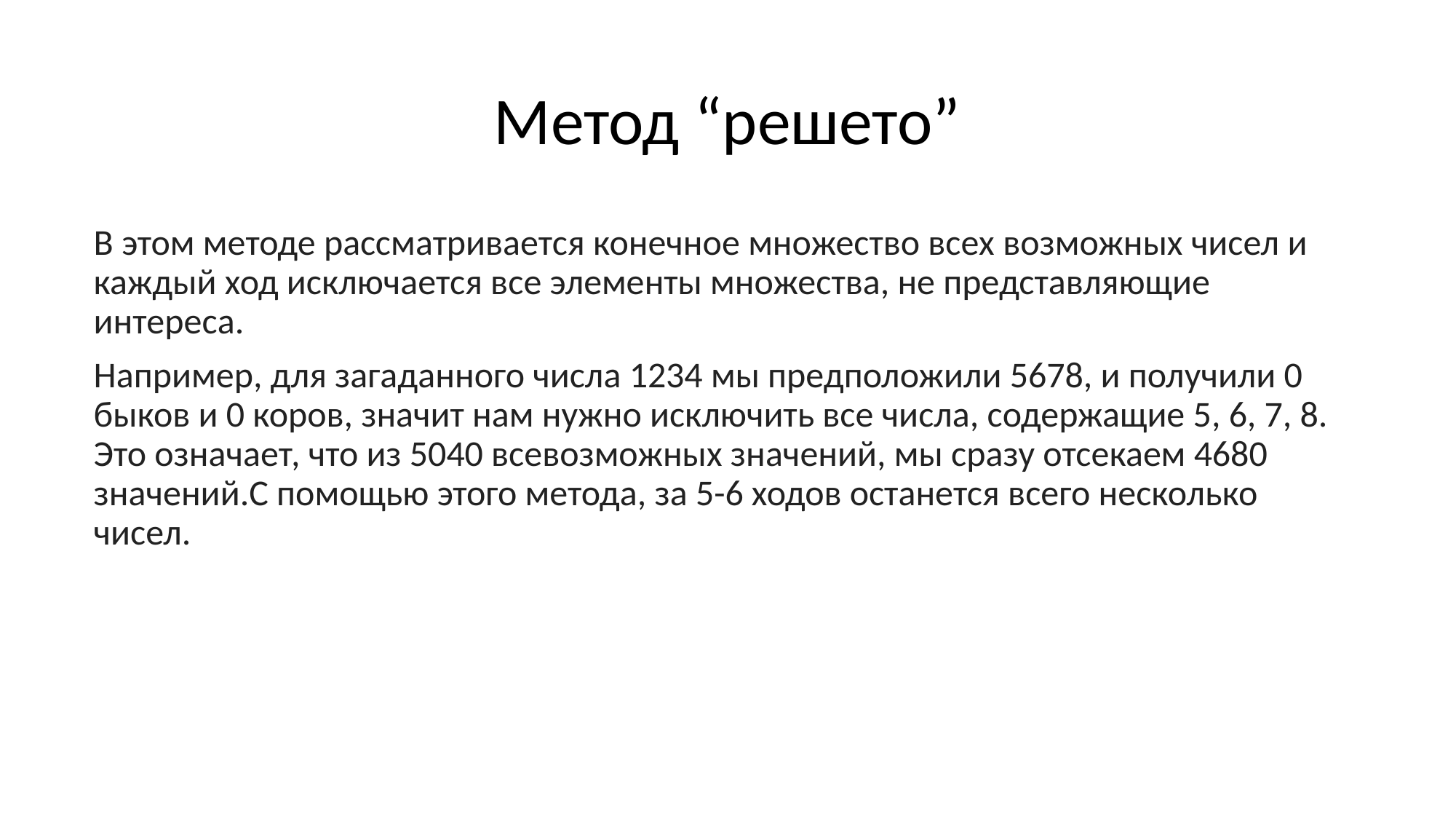

# Метод “решето”
В этом методе рассматривается конечное множество всех возможных чисел и каждый ход исключается все элементы множества, не представляющие интереса.
Например, для загаданного числа 1234 мы предположили 5678, и получили 0 быков и 0 коров, значит нам нужно исключить все числа, содержащие 5, 6, 7, 8. Это означает, что из 5040 всевозможных значений, мы сразу отсекаем 4680 значений.С помощью этого метода, за 5-6 ходов останется всего несколько чисел.